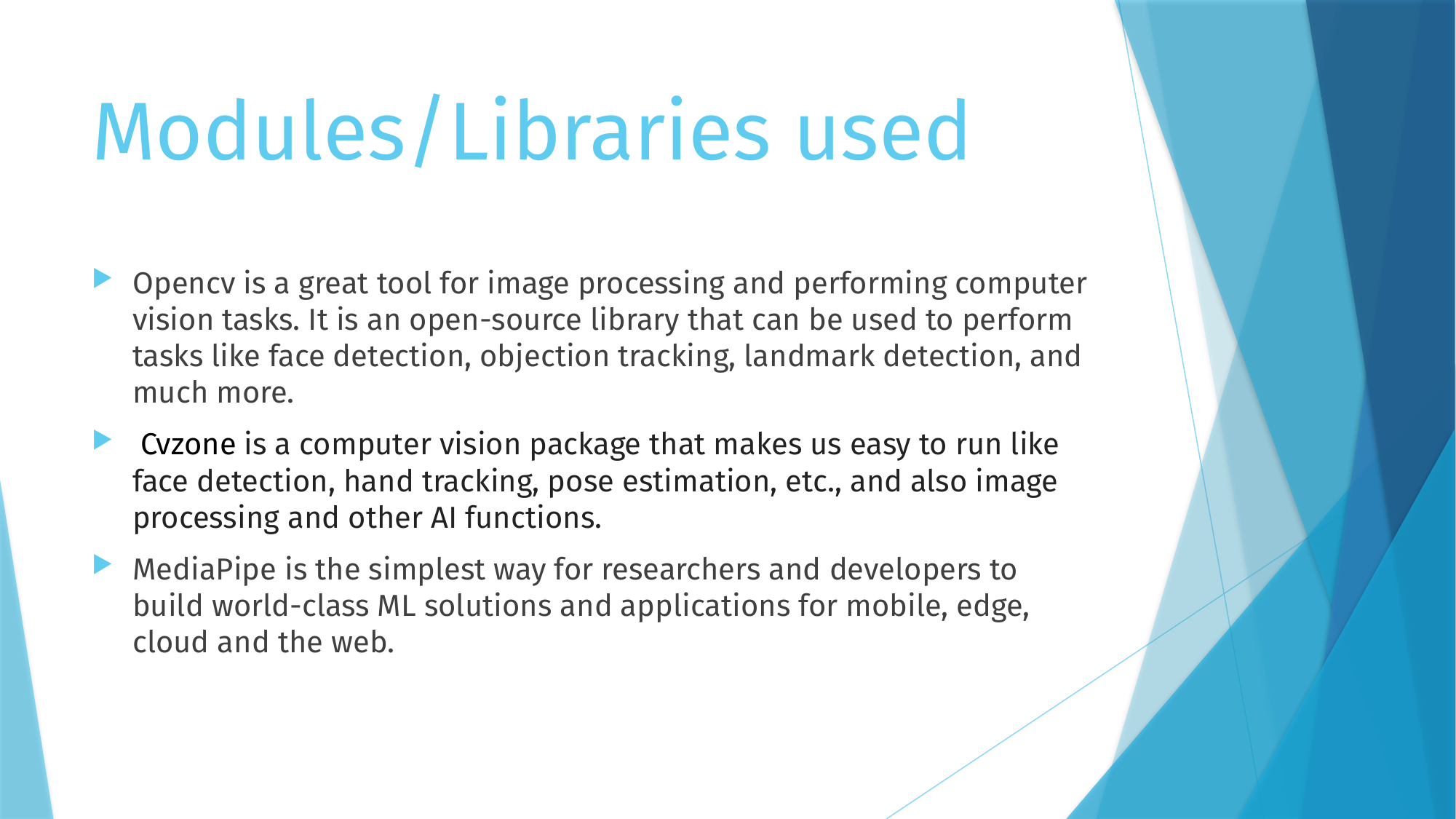

# Modules/Libraries used
Opencv is a great tool for image processing and performing computer vision tasks. It is an open-source library that can be used to perform tasks like face detection, objection tracking, landmark detection, and much more.
 Cvzone is a computer vision package that makes us easy to run like face detection, hand tracking, pose estimation, etc., and also image processing and other AI functions.
MediaPipe is the simplest way for researchers and developers to build world-class ML solutions and applications for mobile, edge, cloud and the web.